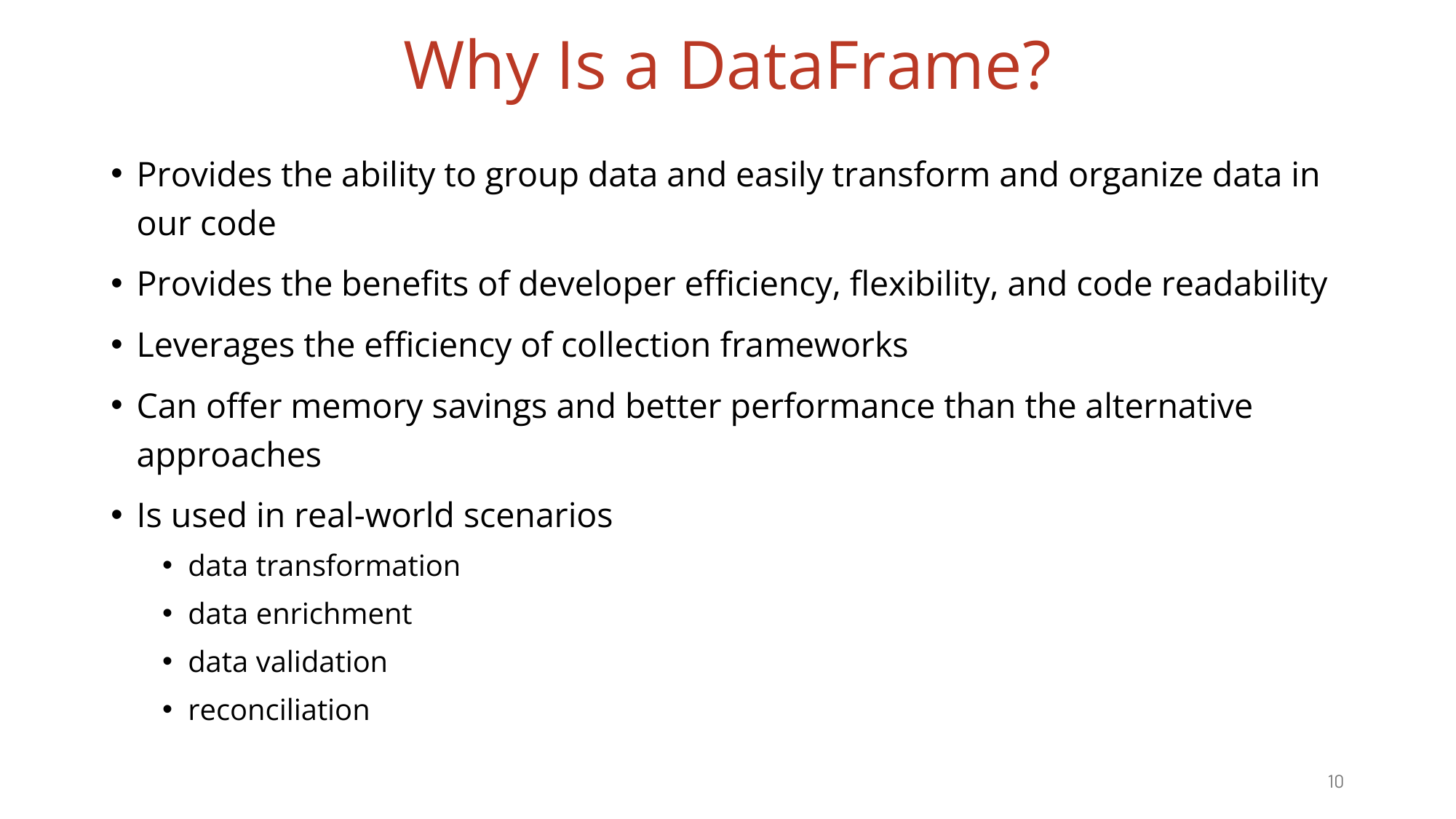

# Why Is a DataFrame?
Provides the ability to group data and easily transform and organize data in our code
Provides the benefits of developer efficiency, flexibility, and code readability
Leverages the efficiency of collection frameworks
Can offer memory savings and better performance than the alternative approaches
Is used in real-world scenarios
data transformation
data enrichment
data validation
reconciliation
10